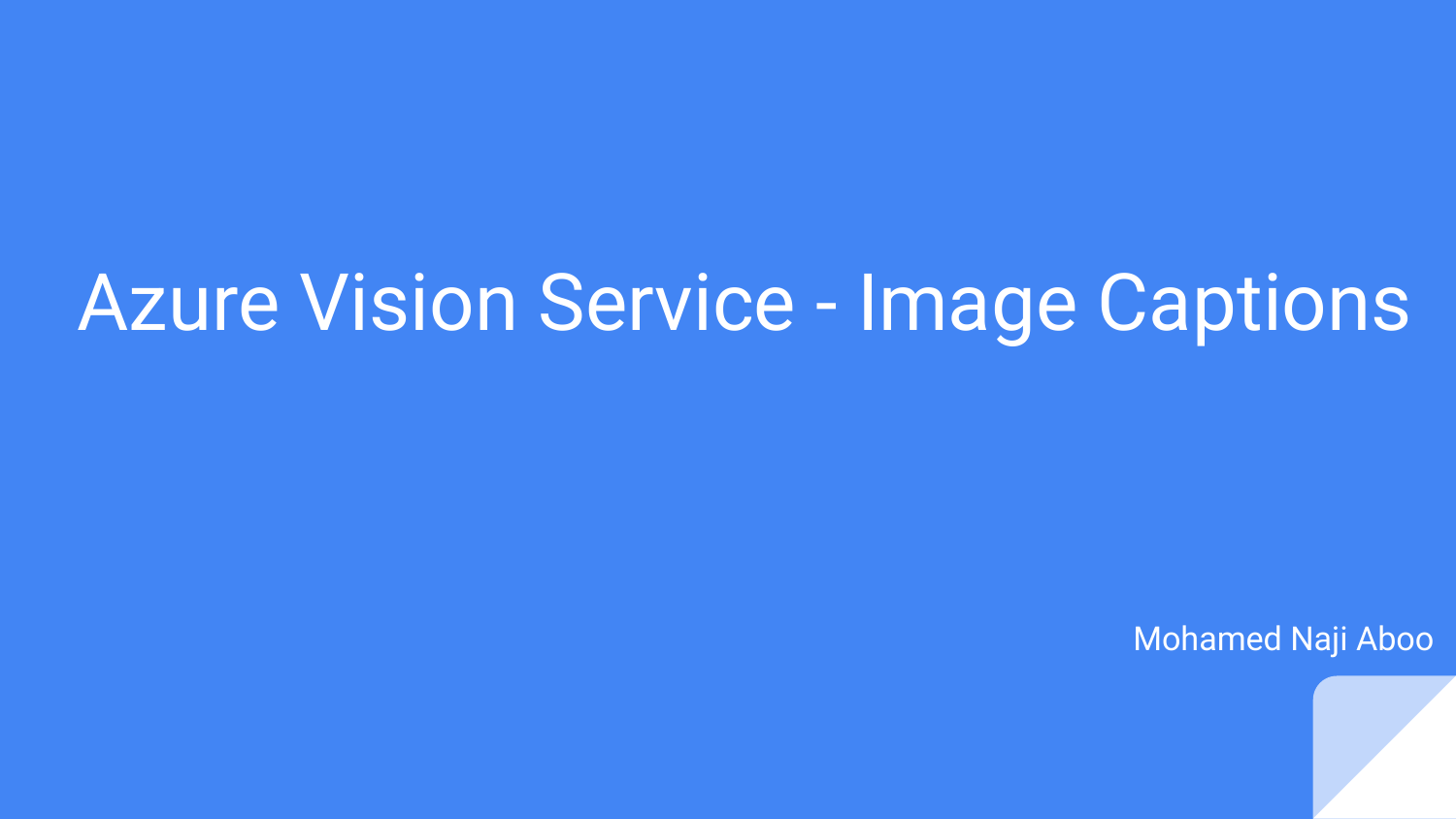

# Azure Vision Service - Image Captions
Mohamed Naji Aboo